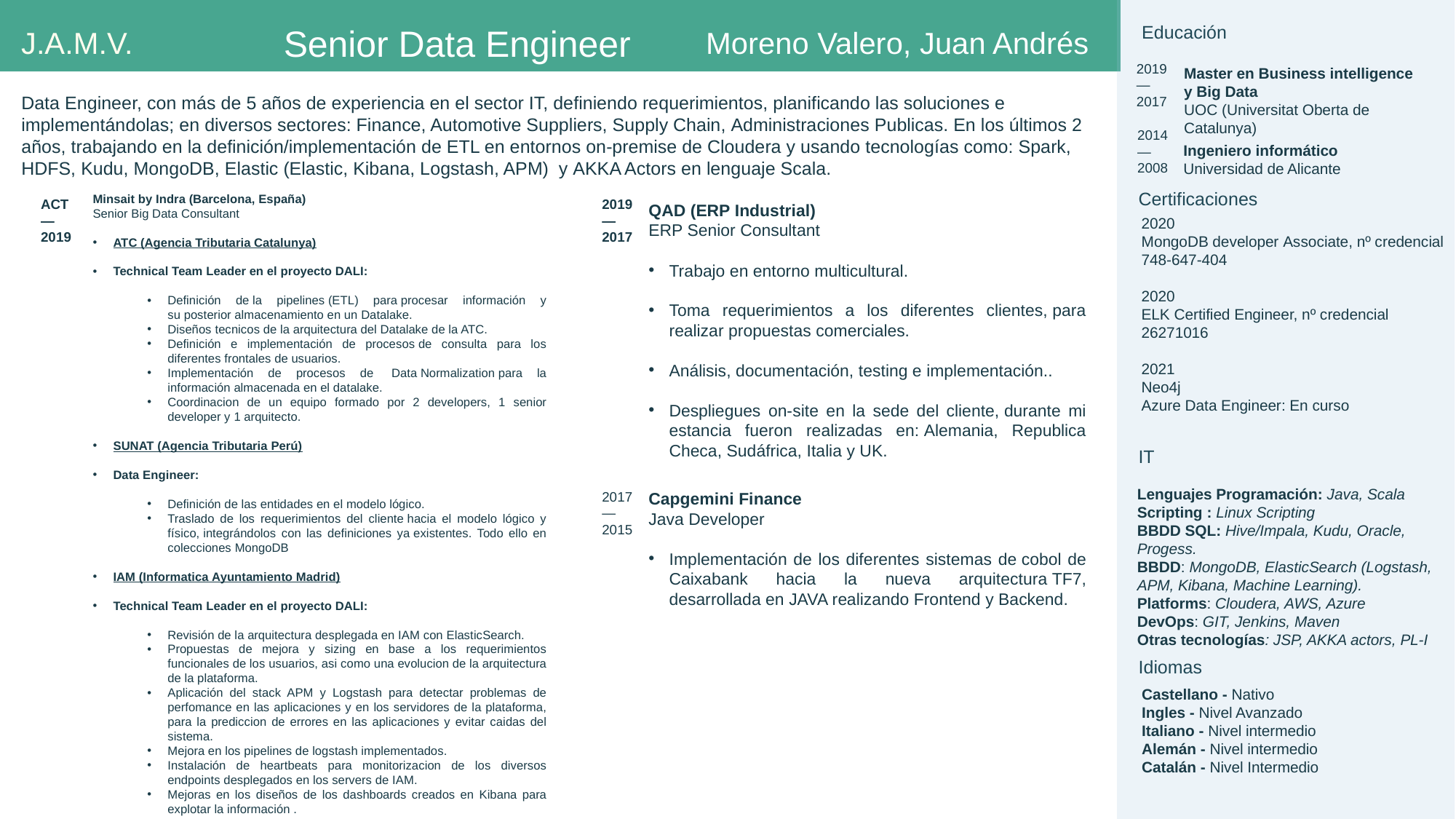

Educación
Senior Data Engineer
J.A.M.V.

Moreno Valero, Juan Andrés
2019
—
2017
Master en Business intelligence
y Big Data
UOC (Universitat Oberta de Catalunya)
Data Engineer, con más de 5 años de experiencia en el sector IT, definiendo requerimientos, planificando las soluciones e implementándolas; en diversos sectores: Finance, Automotive Suppliers, Supply Chain, Administraciones Publicas. En los últimos 2 años, trabajando en la definición/implementación de ETL en entornos on-premise de Cloudera y usando tecnologías como: Spark, HDFS, Kudu, MongoDB, Elastic (Elastic, Kibana, Logstash, APM)  y AKKA Actors en lenguaje Scala.

2014
—
2008
Ingeniero informático
Universidad de Alicante
Certificaciones
Minsait by Indra (Barcelona, España)
Senior Big Data Consultant

ATC (Agencia Tributaria Catalunya)

Technical Team Leader en el proyecto DALI:

Definición de la pipelines (ETL) para procesar información y su posterior almacenamiento en un Datalake.
Diseños tecnicos de la arquitectura del Datalake de la ATC.
Definición e implementación de procesos de consulta para los diferentes frontales de usuarios.
Implementación de procesos de  Data Normalization para la información almacenada en el datalake.
Coordinacion de un equipo formado por 2 developers, 1 senior developer y 1 arquitecto.

SUNAT (Agencia Tributaria Perú)

Data Engineer:

Definición de las entidades en el modelo lógico.
Traslado de los requerimientos del cliente hacia el modelo lógico y físico, integrándolos con las definiciones ya existentes. Todo ello en colecciones MongoDB

IAM (Informatica Ayuntamiento Madrid)

Technical Team Leader en el proyecto DALI:

Revisión de la arquitectura desplegada en IAM con ElasticSearch.
Propuestas de mejora y sizing en base a los requerimientos funcionales de los usuarios, asi como una evolucion de la arquitectura de la plataforma.
Aplicación del stack APM y Logstash para detectar problemas de perfomance en las aplicaciones y en los servidores de la plataforma, para la prediccion de errores en las aplicaciones y evitar caidas del sistema.
Mejora en los pipelines de logstash implementados.
Instalación de heartbeats para monitorizacion de los diversos endpoints desplegados en los servers de IAM.
Mejoras en los diseños de los dashboards creados en Kibana para explotar la información .
ACT
—
2019

2019
—
2017
QAD (ERP Industrial)
ERP Senior Consultant

Trabajo en entorno multicultural.

Toma requerimientos a los diferentes clientes, para realizar propuestas comerciales.

Análisis, documentación, testing e implementación..

Despliegues on-site en la sede del cliente, durante mi estancia fueron realizadas en: Alemania, Republica Checa, Sudáfrica, Italia y UK.
2020
MongoDB developer Associate, nº credencial
748-647-404

2020
ELK Certified Engineer, nº credencial 26271016

2021
Neo4j
Azure Data Engineer: En curso
IT
Lenguajes Programación: Java, Scala
Scripting : Linux Scripting
BBDD SQL: Hive/Impala, Kudu, Oracle, Progess.
BBDD: MongoDB, ElasticSearch (Logstash, APM, Kibana, Machine Learning).
Platforms: Cloudera, AWS, Azure
DevOps: GIT, Jenkins, Maven
Otras tecnologías: JSP, AKKA actors, PL-I
2017
—
2015
Capgemini Finance
Java Developer

Implementación de los diferentes sistemas de cobol de Caixabank hacia la nueva arquitectura TF7, desarrollada en JAVA realizando Frontend y Backend.

Idiomas
Castellano - Nativo
Ingles - Nivel Avanzado
Italiano - Nivel intermedio
Alemán - Nivel intermedio
Catalán - Nivel Intermedio